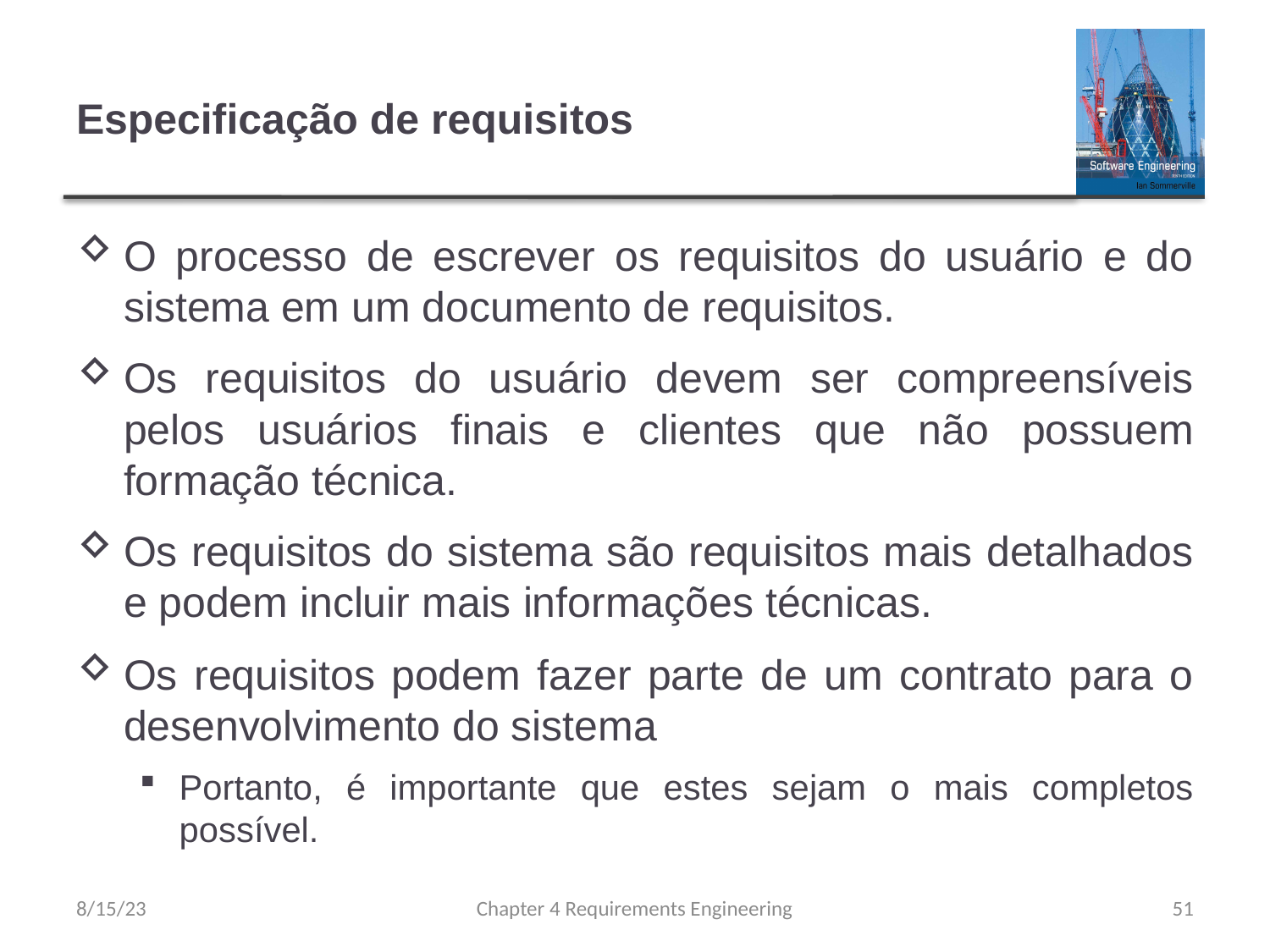

# Especificação de requisitos
O processo de escrever os requisitos do usuário e do sistema em um documento de requisitos.
Os requisitos do usuário devem ser compreensíveis pelos usuários finais e clientes que não possuem formação técnica.
Os requisitos do sistema são requisitos mais detalhados e podem incluir mais informações técnicas.
Os requisitos podem fazer parte de um contrato para o desenvolvimento do sistema
Portanto, é importante que estes sejam o mais completos possível.
8/15/23
Chapter 4 Requirements Engineering
51